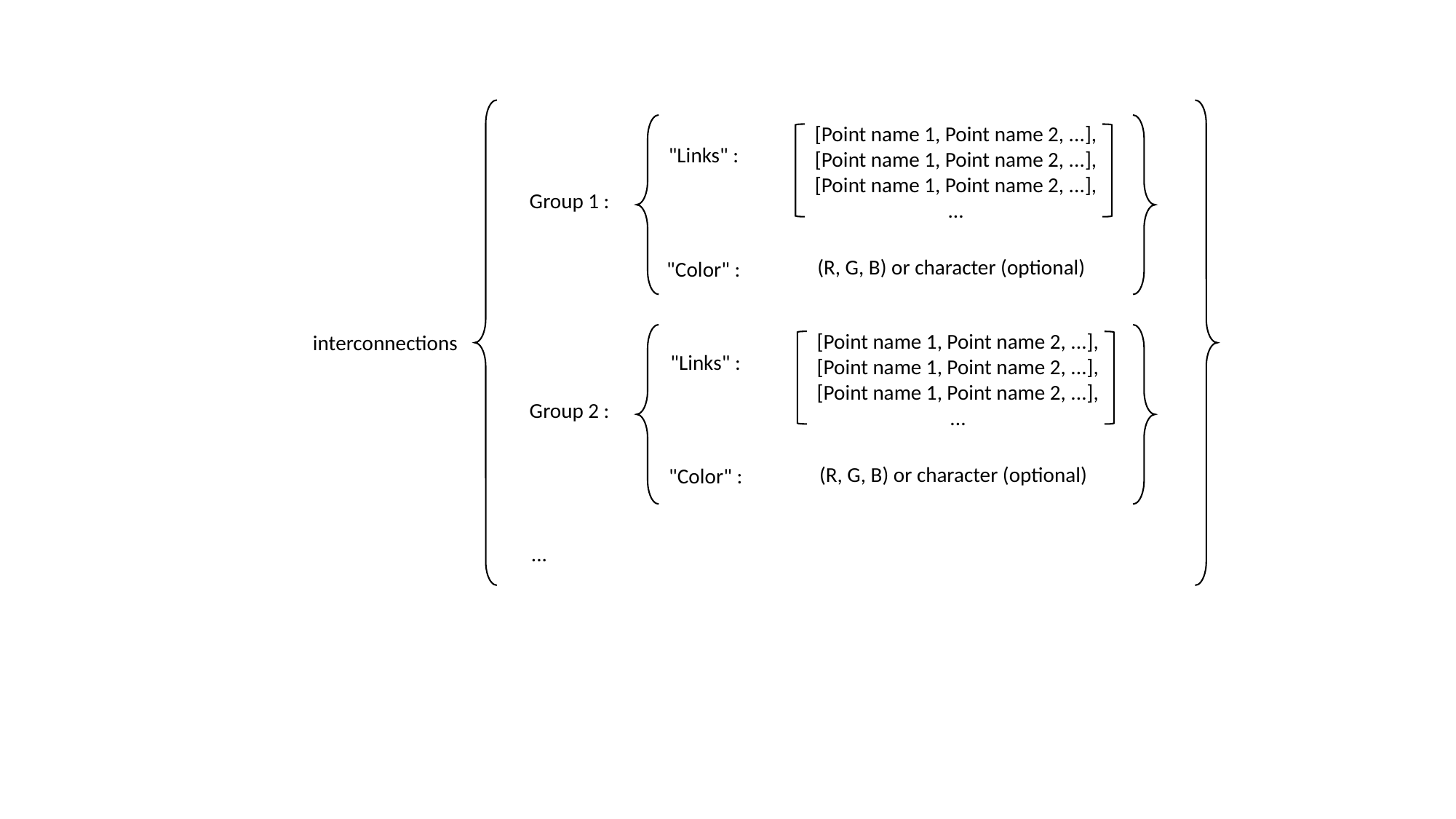

[Point name 1, Point name 2, ...],
[Point name 1, Point name 2, ...],
[Point name 1, Point name 2, ...],
...

"Links" :
Group 1 :
(R, G, B) or character (optional)
"Color" :
[Point name 1, Point name 2, ...],
[Point name 1, Point name 2, ...],
[Point name 1, Point name 2, ...],
...

"Links" :
interconnections

Group 2 :
(R, G, B) or character (optional)
"Color" :
...